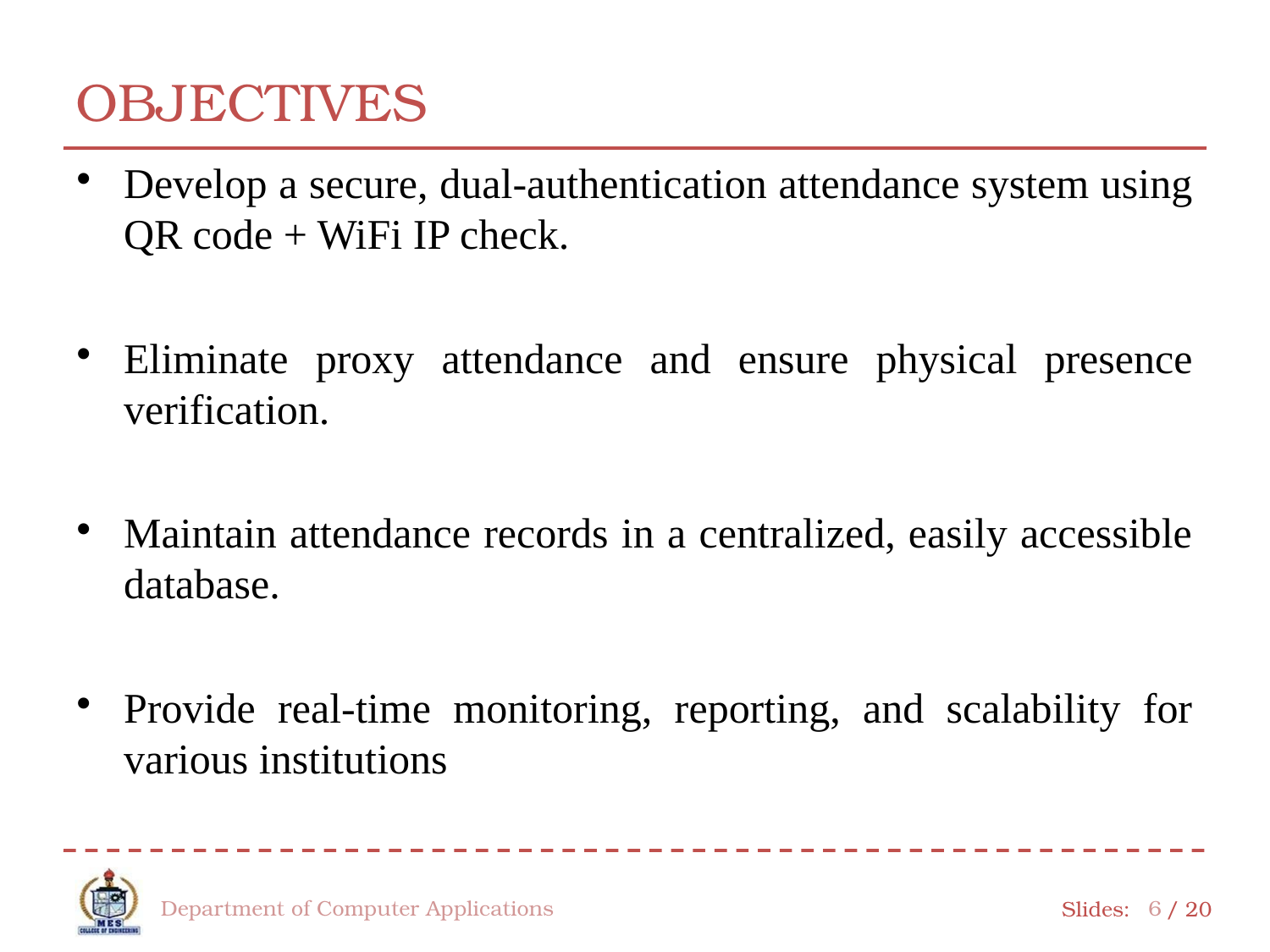

OBJECTIVES
Develop a secure, dual-authentication attendance system using QR code + WiFi IP check.

Eliminate proxy attendance and ensure physical presence verification.

Maintain attendance records in a centralized, easily accessible database.

Provide real-time monitoring, reporting, and scalability for various institutions

Department of Computer Applications
6